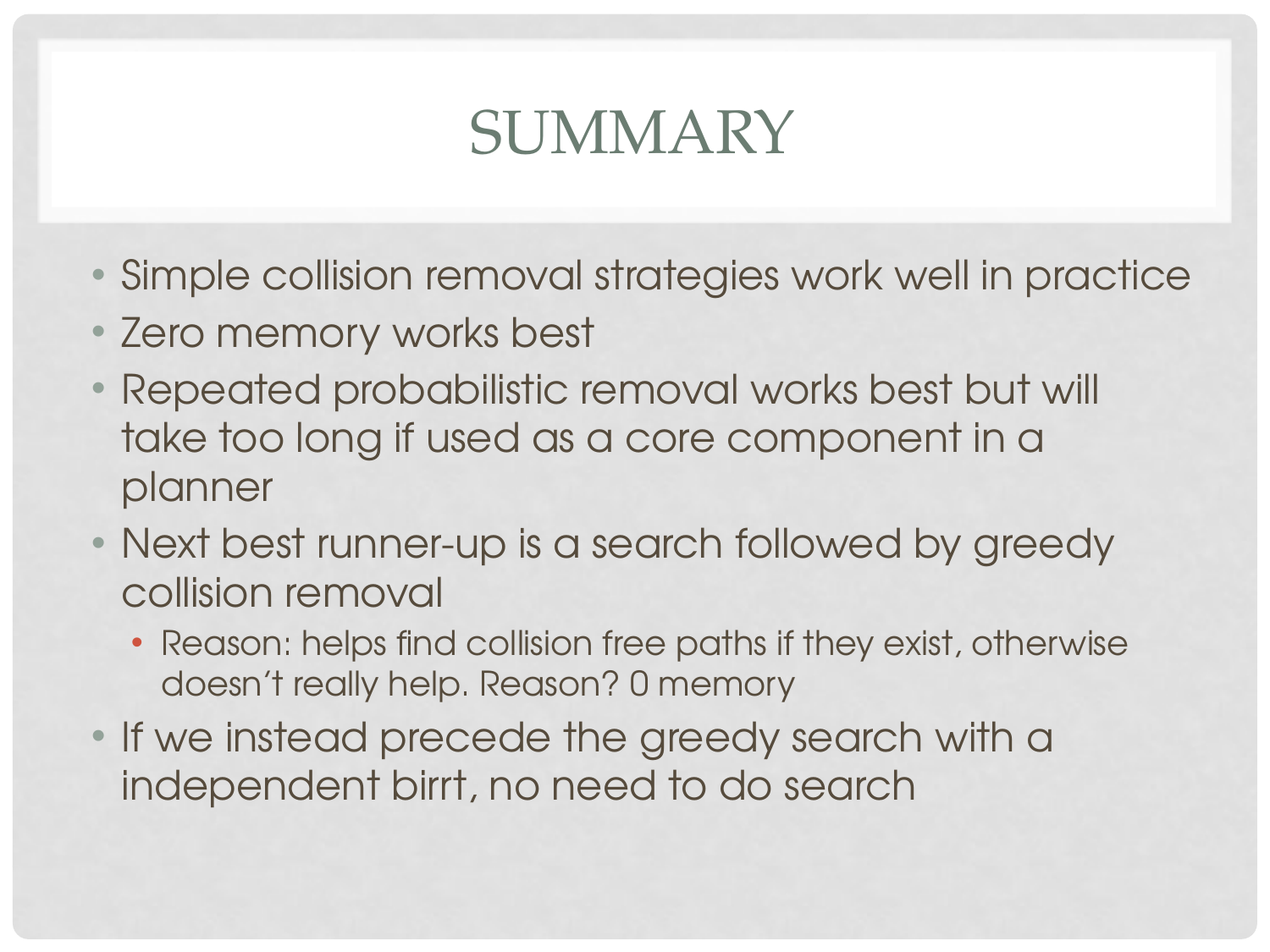

# SUmmary
Simple collision removal strategies work well in practice
Zero memory works best
Repeated probabilistic removal works best but will take too long if used as a core component in a planner
Next best runner-up is a search followed by greedy collision removal
Reason: helps find collision free paths if they exist, otherwise doesn’t really help. Reason? 0 memory
If we instead precede the greedy search with a independent birrt, no need to do search